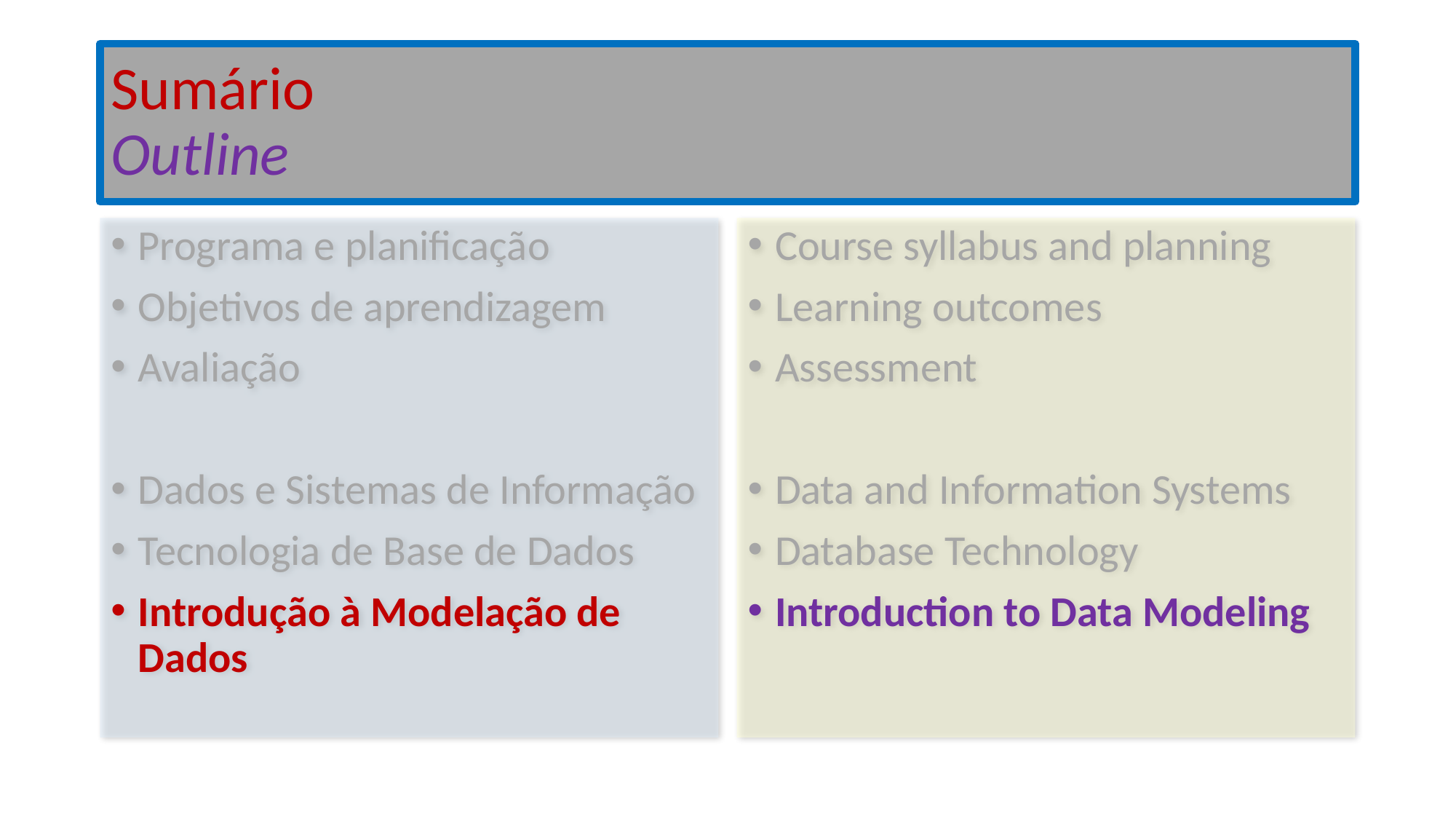

# Sumário Outline
Programa e planificação
Objetivos de aprendizagem
Avaliação

Dados e Sistemas de Informação
Tecnologia de Base de Dados
Introdução à Modelação de Dados

Course syllabus and planning
Learning outcomes
Assessment

Data and Information Systems
Database Technology
Introduction to Data Modeling